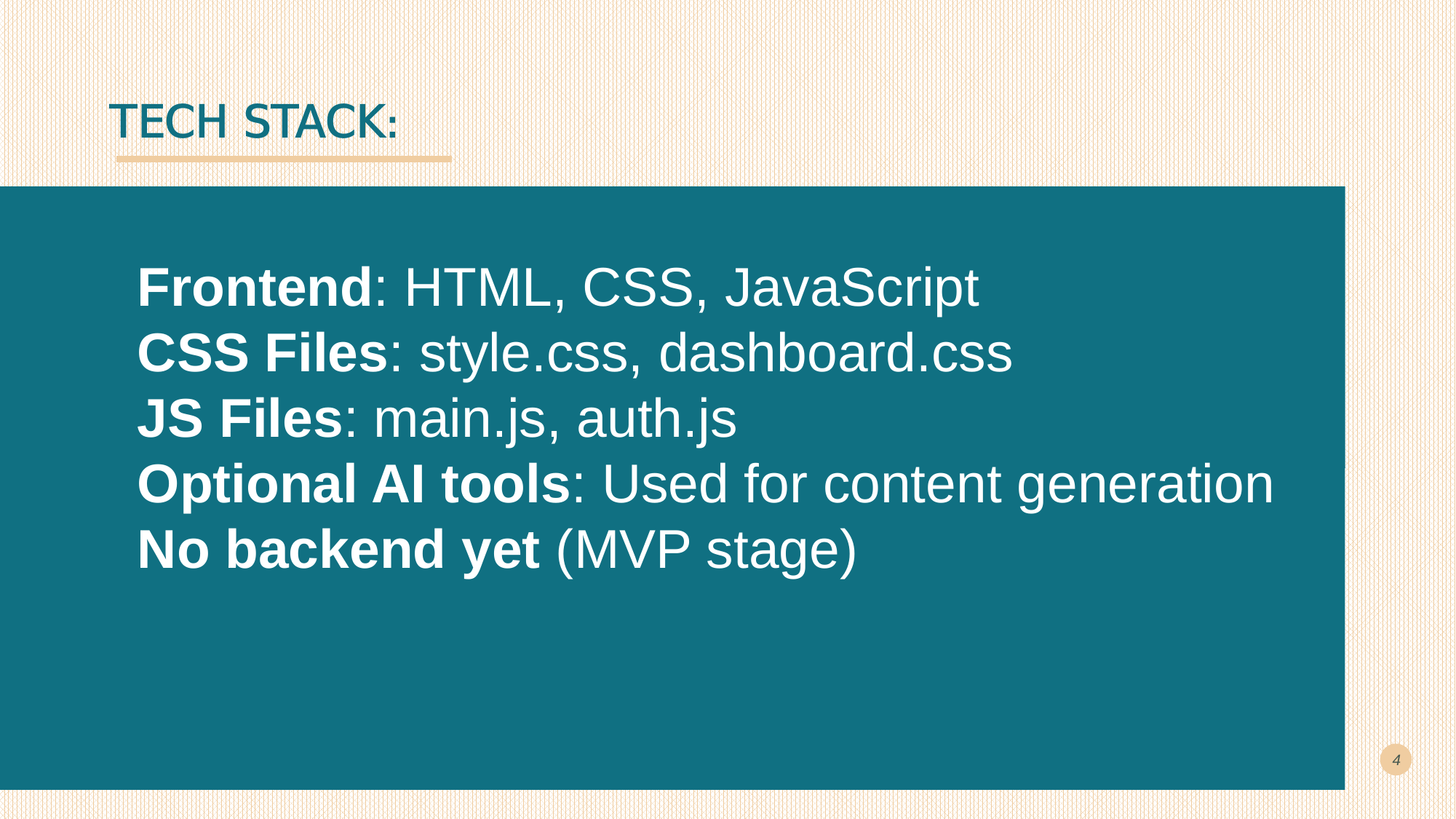

# TECH STACK:

Frontend: HTML, CSS, JavaScript
CSS Files: style.css, dashboard.css
JS Files: main.js, auth.js
Optional AI tools: Used for content generation
No backend yet (MVP stage)

4